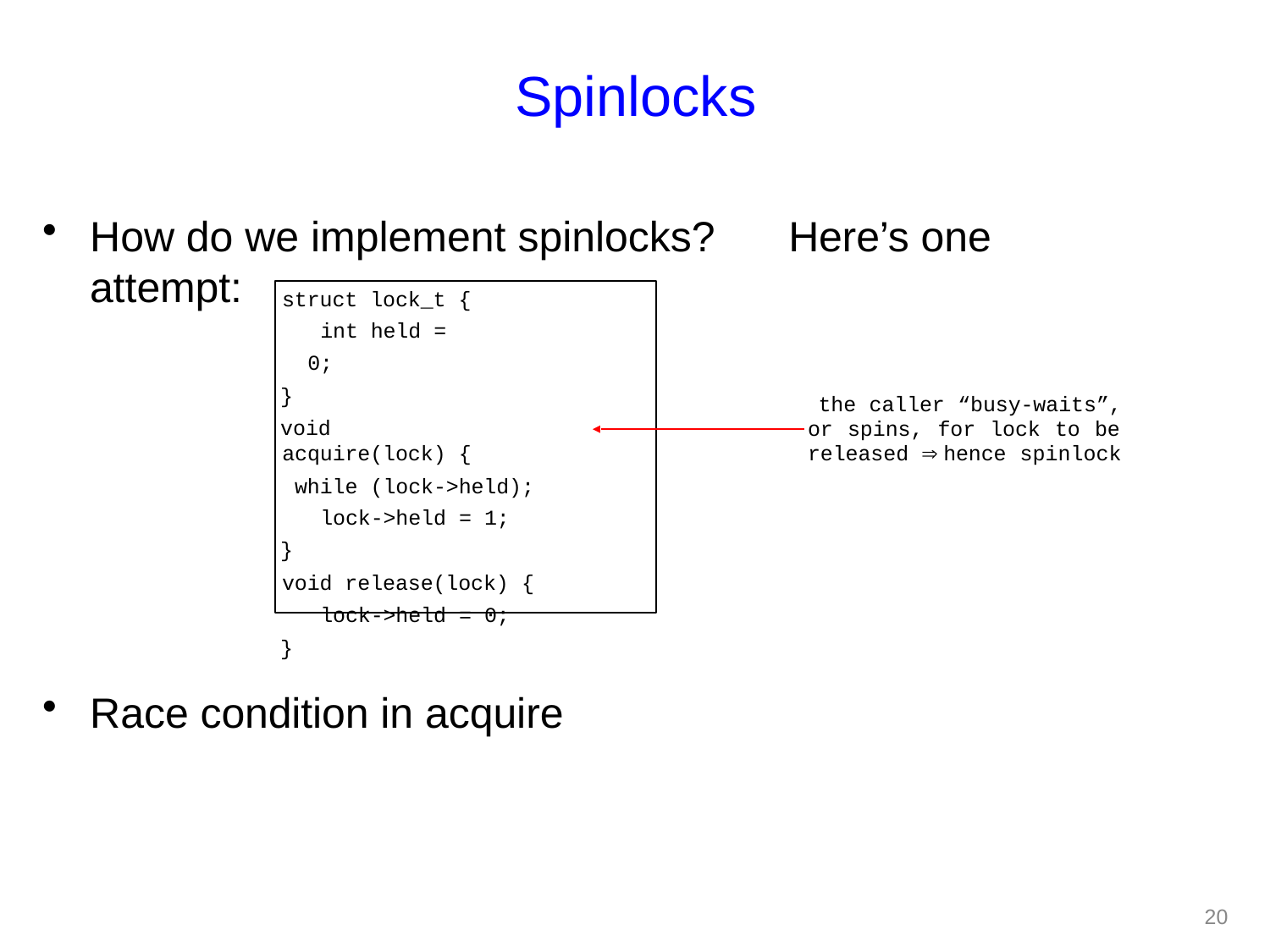

# Spinlocks
How do we implement spinlocks?	Here’s one attempt:
struct lock_t {  int held = 0;
}
void acquire(lock) {
while (lock->held);  lock->held = 1;
}
void release(lock) {  lock->held = 0;
}

the caller “busy-waits”,  or spins, for lock to be  released ⇒ hence spinlock

Race condition in acquire
20